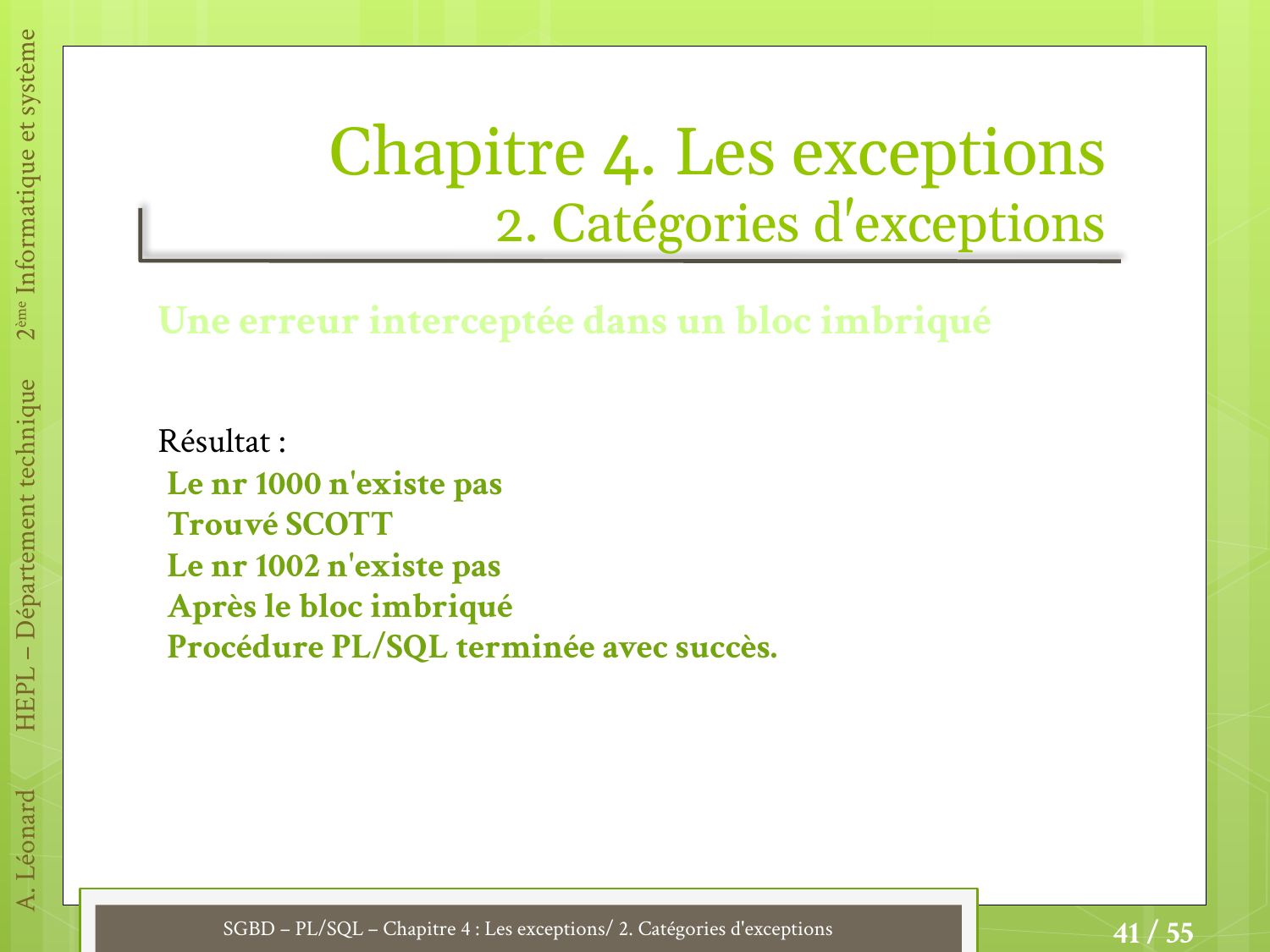

# Chapitre 4. Les exceptions 2. Catégories d'exceptions
Une erreur interceptée dans un bloc imbriqué

Résultat :
Le nr 1000 n'existe pas
Trouvé SCOTT
Le nr 1002 n'existe pas
Après le bloc imbriqué
Procédure PL/SQL terminée avec succès.

SGBD – PL/SQL – Chapitre 4 : Les exceptions/ 2. Catégories d'exceptions